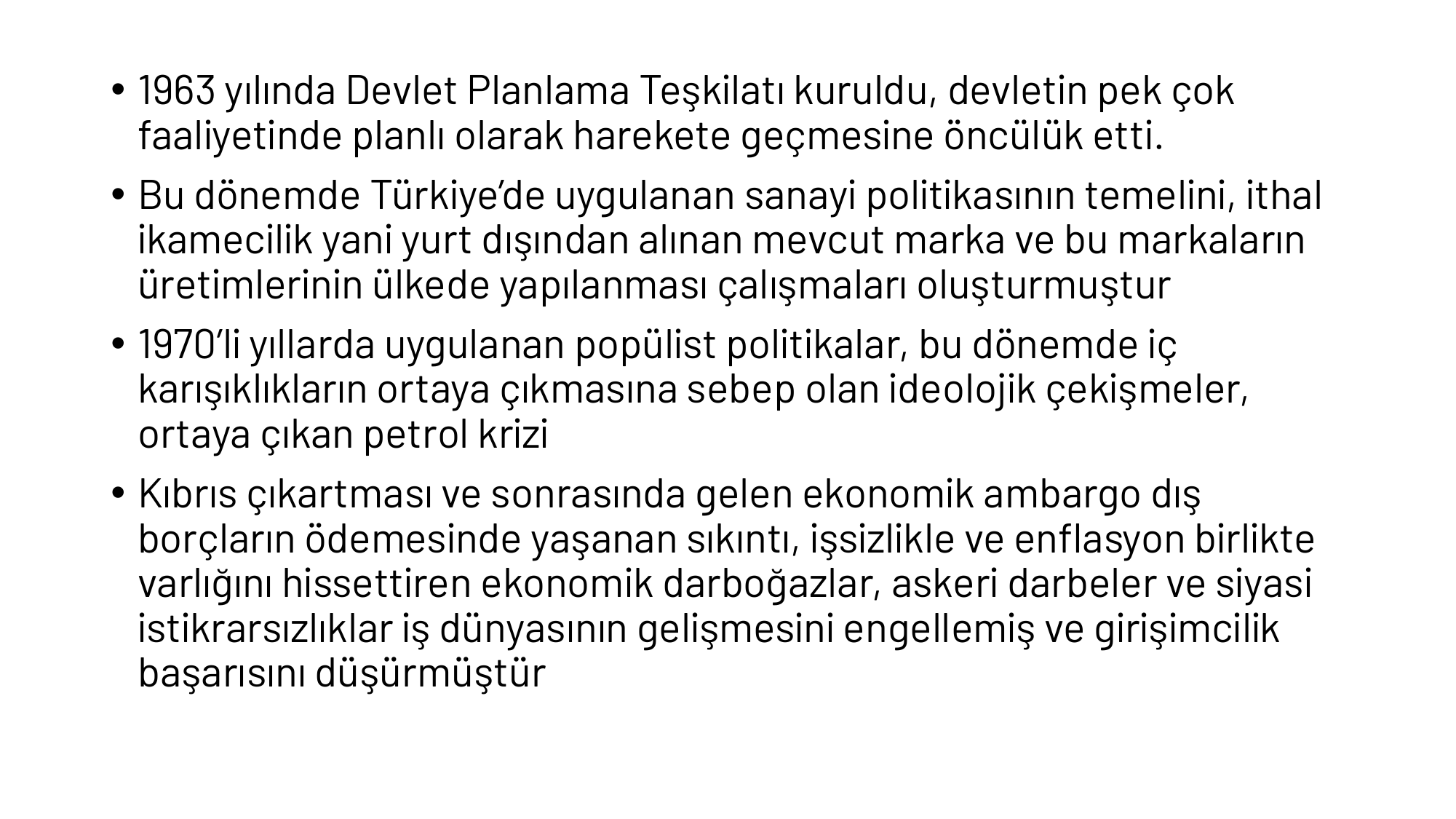

1963 yılında Devlet Planlama Teşkilatı kuruldu, devletin pek çok faaliyetinde planlı olarak harekete geçmesine öncülük etti.
Bu dönemde Türkiye’de uygulanan sanayi politikasının temelini, ithal ikamecilik yani yurt dışından alınan mevcut marka ve bu markaların üretimlerinin ülkede yapılanması çalışmaları oluşturmuştur
1970’li yıllarda uygulanan popülist politikalar, bu dönemde iç karışıklıkların ortaya çıkmasına sebep olan ideolojik çekişmeler, ortaya çıkan petrol krizi
Kıbrıs çıkartması ve sonrasında gelen ekonomik ambargo dış borçların ödemesinde yaşanan sıkıntı, işsizlikle ve enflasyon birlikte varlığını hissettiren ekonomik darboğazlar, askeri darbeler ve siyasi istikrarsızlıklar iş dünyasının gelişmesini engellemiş ve girişimcilik başarısını düşürmüştür